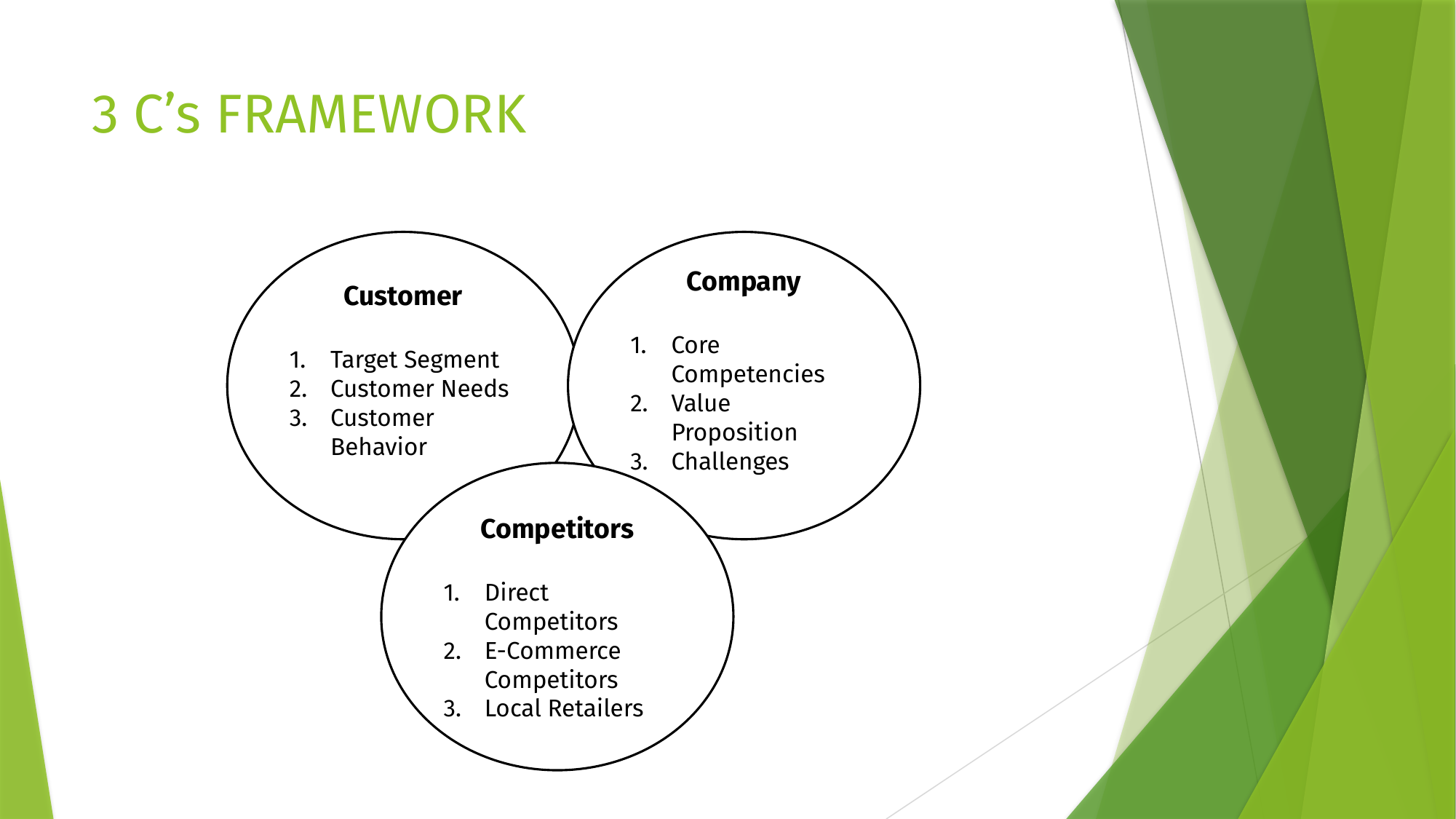

# 3 C’s FRAMEWORK
Company

Core Competencies
Value Proposition
Challenges

Customer

Target Segment
Customer Needs
Customer Behavior

Competitors

Direct Competitors
E-Commerce Competitors
Local Retailers